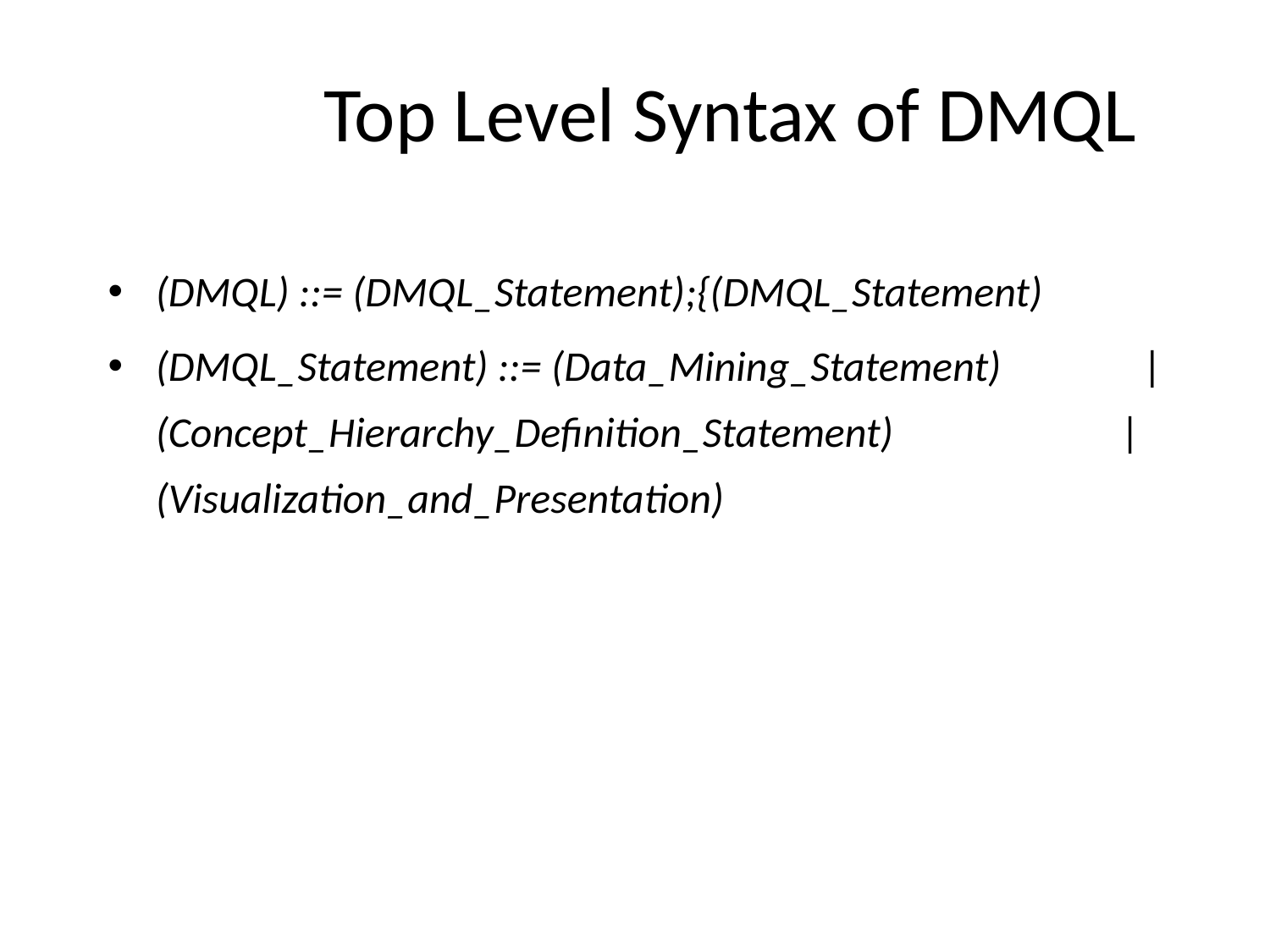

# Top Level Syntax of DMQL
(DMQL) ::= (DMQL_Statement);{(DMQL_Statement)
(DMQL_Statement) ::= (Data_Mining_Statement)               | (Concept_Hierarchy_Definition_Statement)                        | (Visualization_and_Presentation)